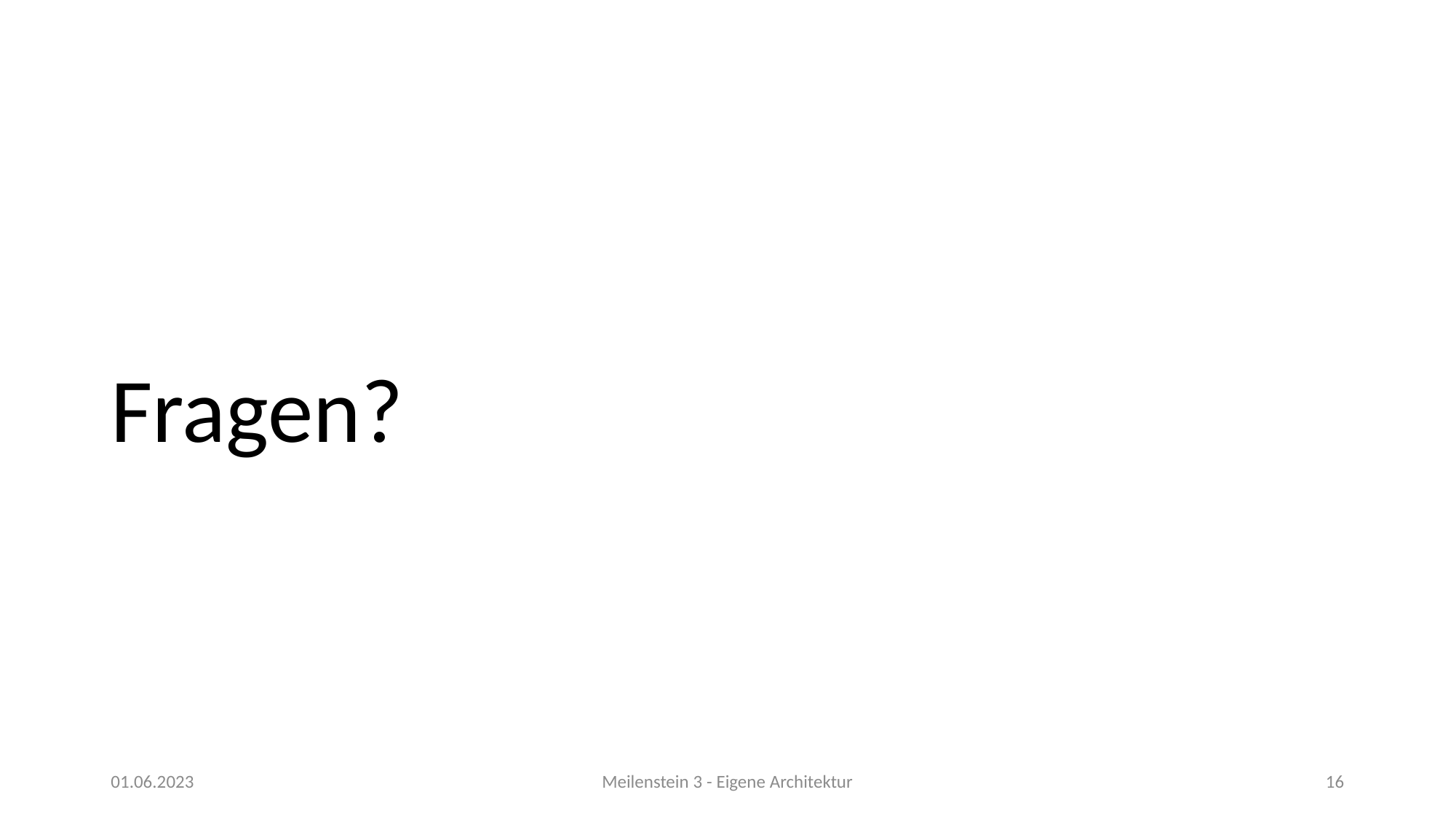

# Fragen?
01.06.2023
Meilenstein 3 - Eigene Architektur
16